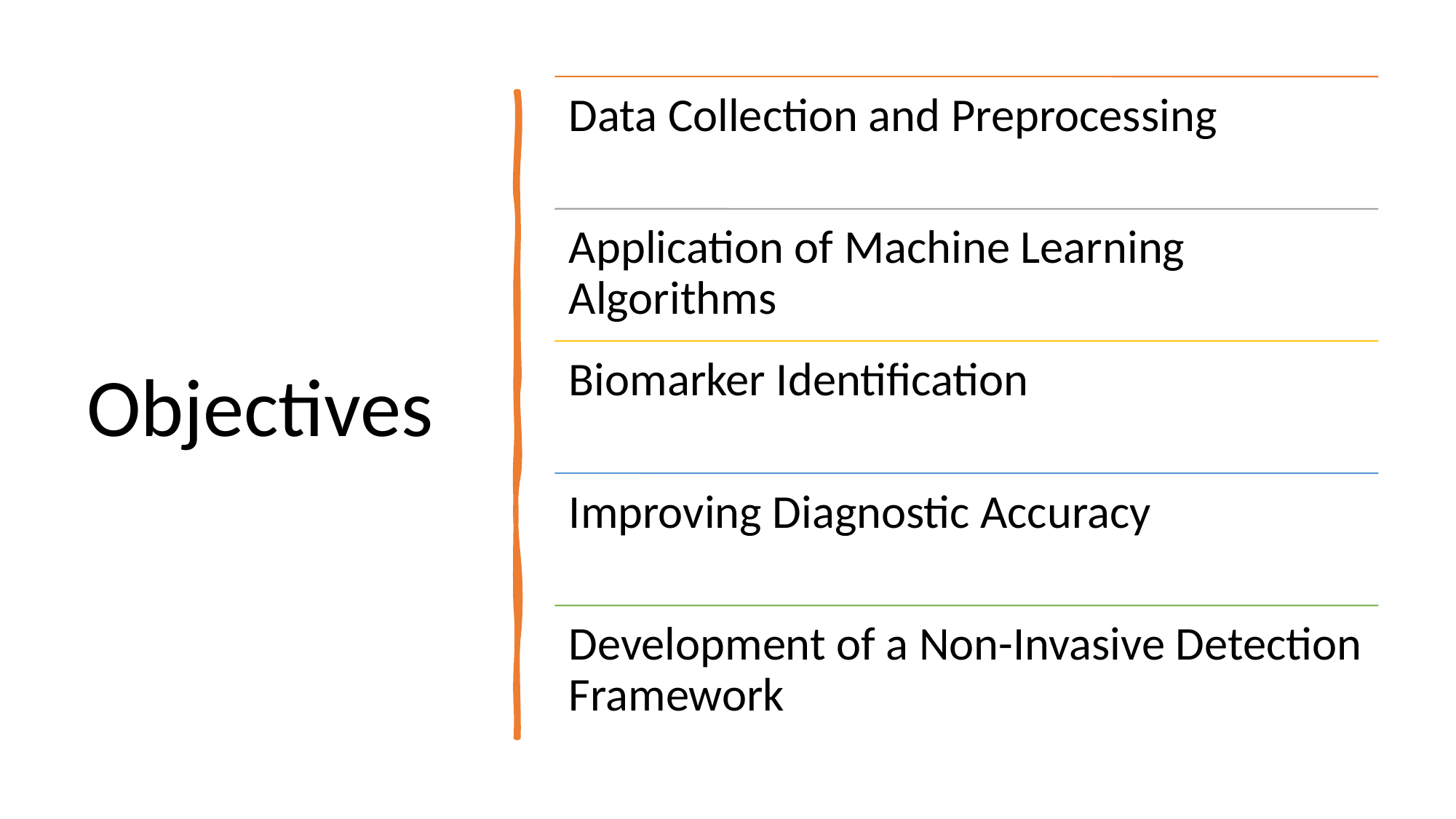

Data Collection and Preprocessing
Application of Machine Learning Algorithms
Biomarker Identification
Improving Diagnostic Accuracy
Development of a Non-Invasive Detection Framework
# Objectives